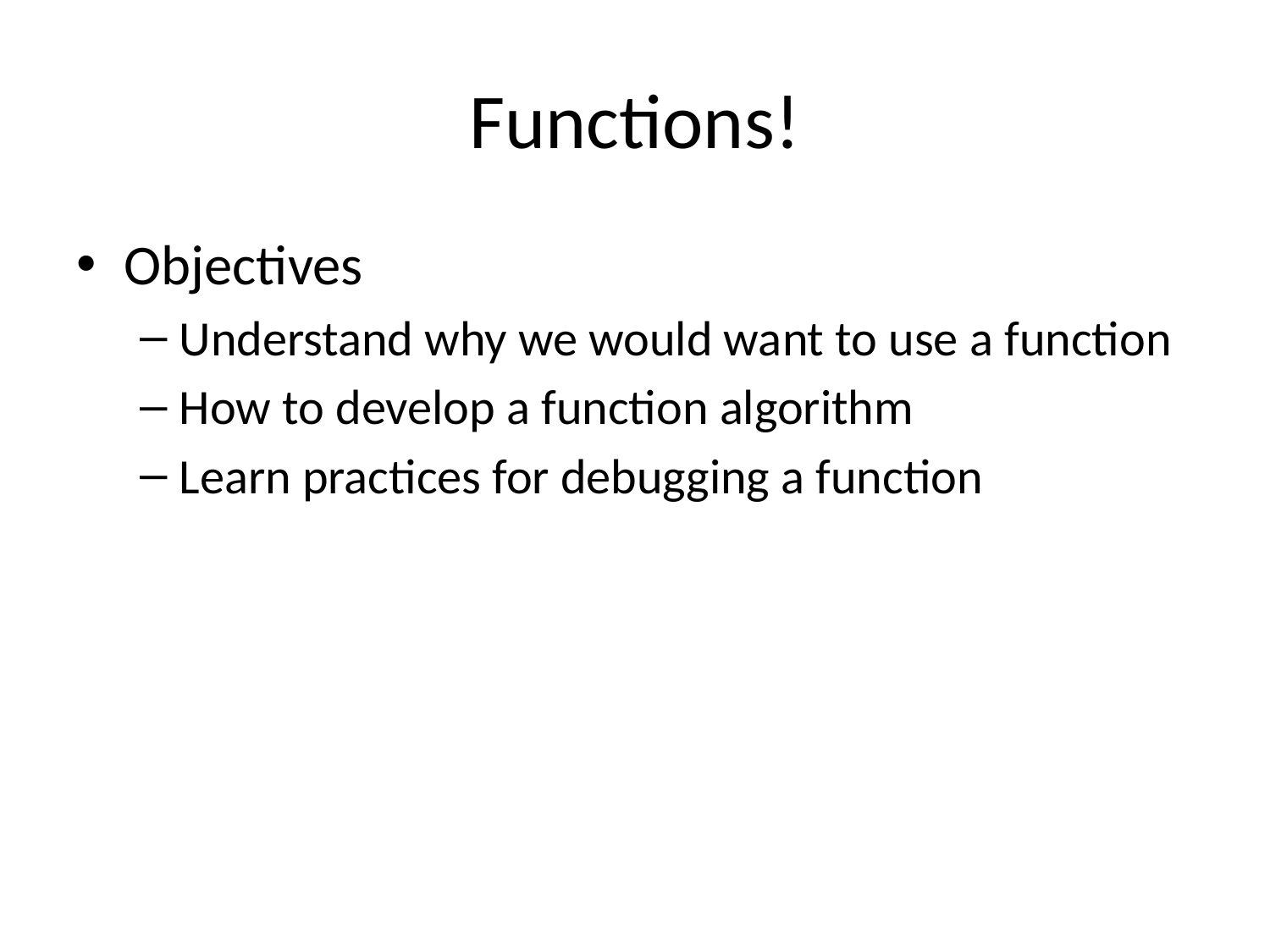

# Functions!
Objectives
Understand why we would want to use a function
How to develop a function algorithm
Learn practices for debugging a function